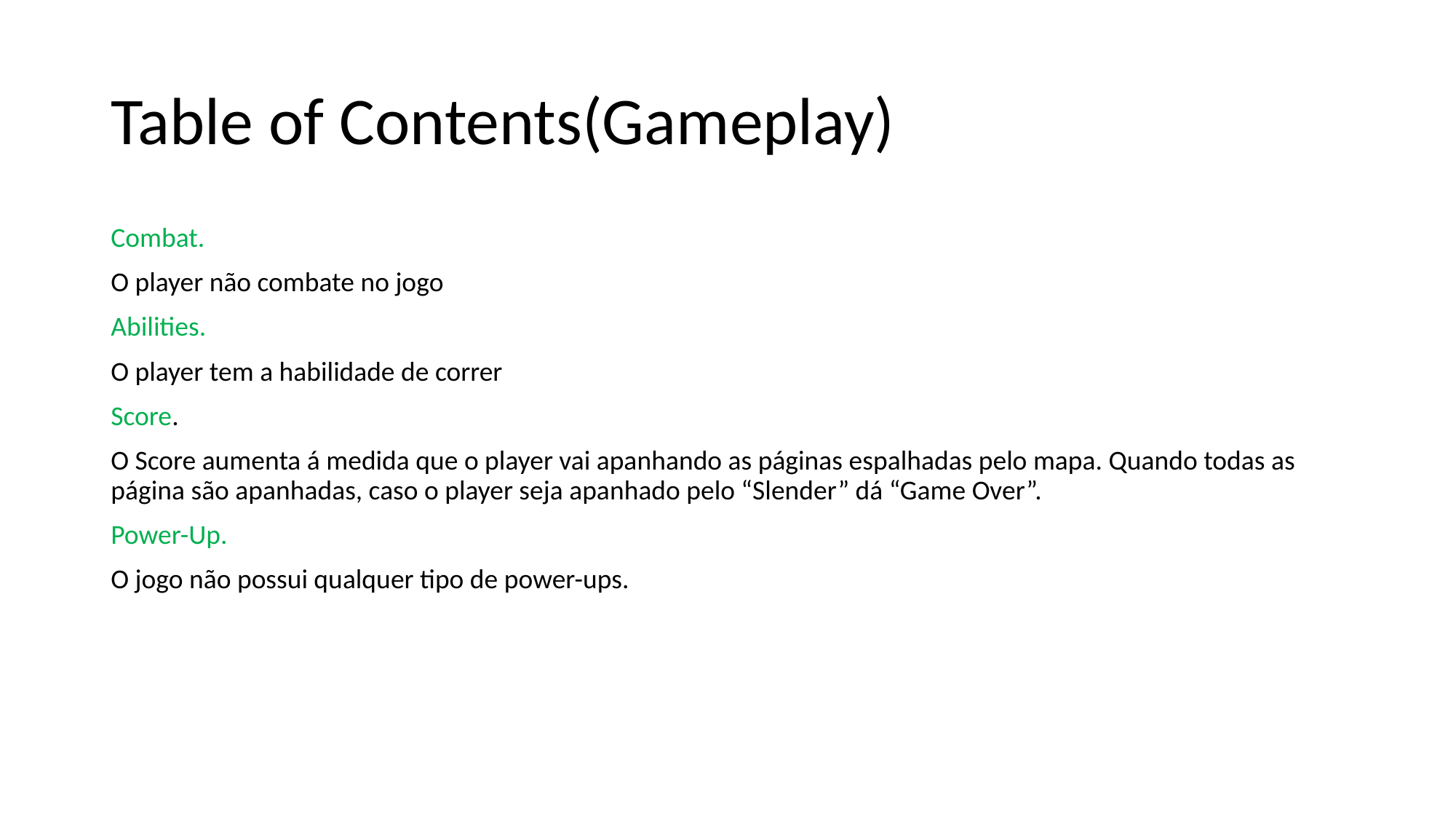

# Table of Contents(Gameplay)
Combat.
O player não combate no jogo
Abilities.
O player tem a habilidade de correr
Score.
O Score aumenta á medida que o player vai apanhando as páginas espalhadas pelo mapa. Quando todas as página são apanhadas, caso o player seja apanhado pelo “Slender” dá “Game Over”.
Power-Up.
O jogo não possui qualquer tipo de power-ups.